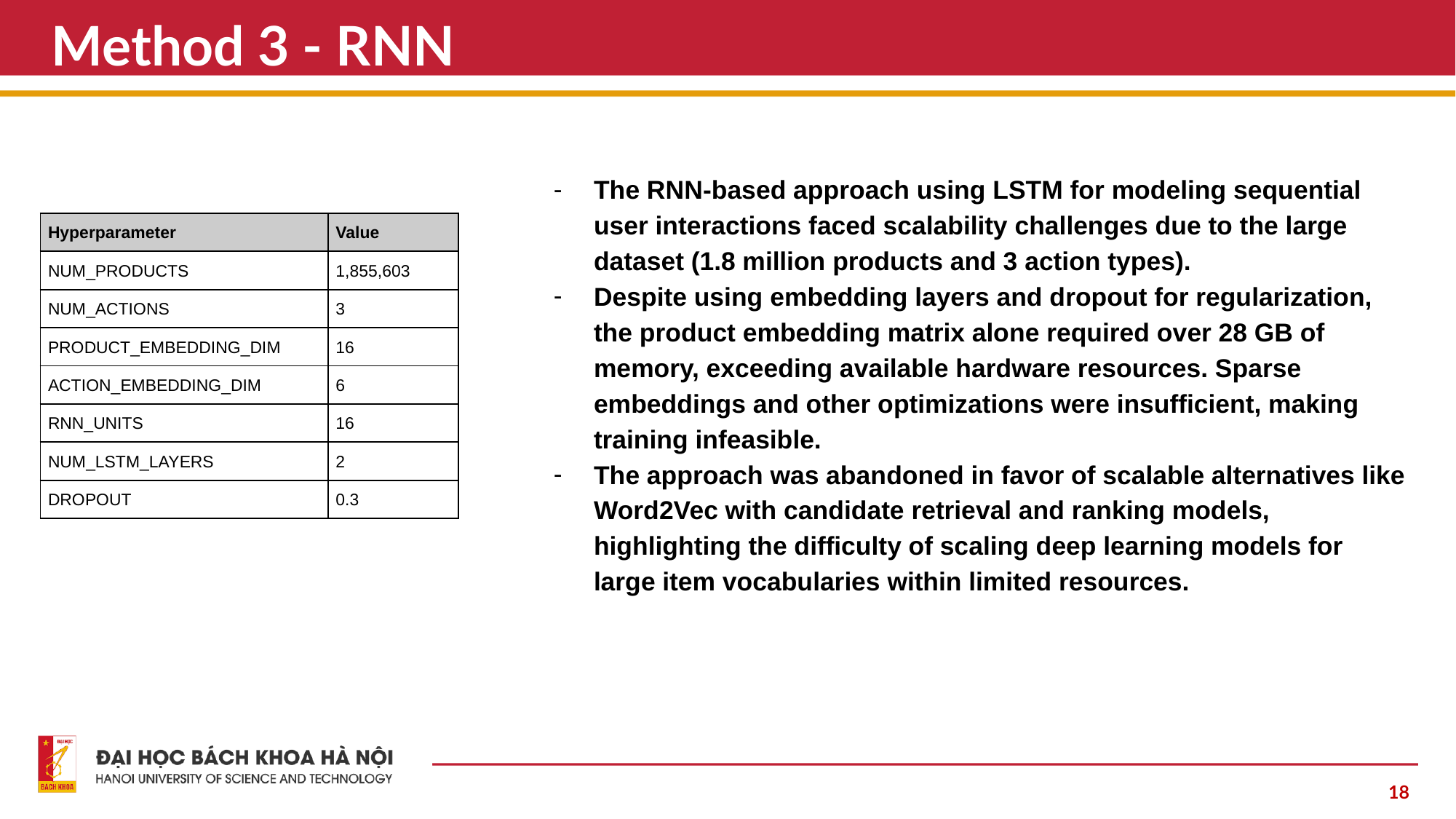

# Method 3 - RNN
The RNN-based approach using LSTM for modeling sequential user interactions faced scalability challenges due to the large dataset (1.8 million products and 3 action types).
Despite using embedding layers and dropout for regularization, the product embedding matrix alone required over 28 GB of memory, exceeding available hardware resources. Sparse embeddings and other optimizations were insufficient, making training infeasible.
The approach was abandoned in favor of scalable alternatives like Word2Vec with candidate retrieval and ranking models, highlighting the difficulty of scaling deep learning models for large item vocabularies within limited resources.

| Hyperparameter | Value |
| --- | --- |
| NUM\_PRODUCTS | 1,855,603 |
| NUM\_ACTIONS | 3 |
| PRODUCT\_EMBEDDING\_DIM | 16 |
| ACTION\_EMBEDDING\_DIM | 6 |
| RNN\_UNITS | 16 |
| NUM\_LSTM\_LAYERS | 2 |
| DROPOUT | 0.3 |
18